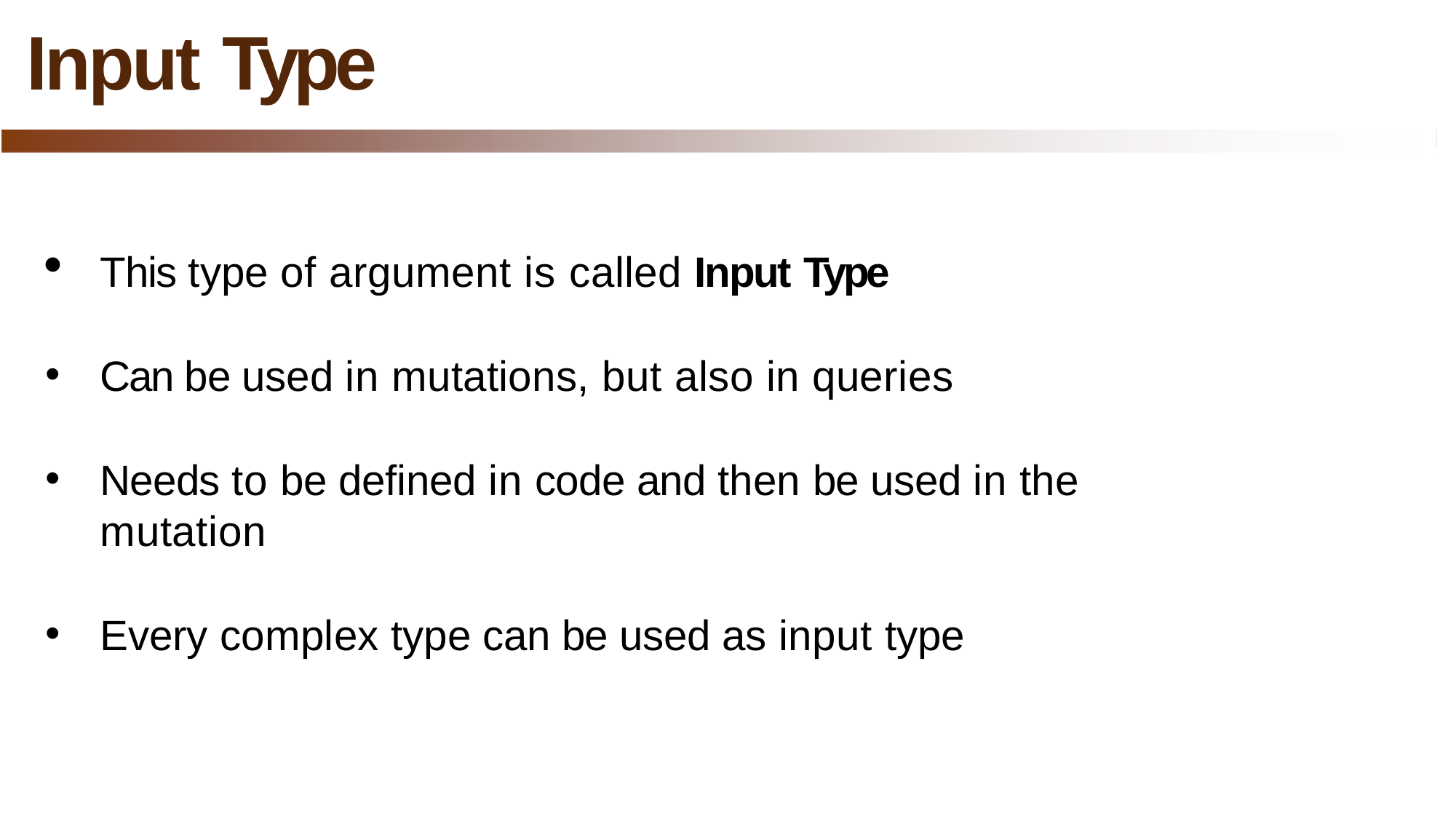

# Input Type

This type of argument is called Input Type

Can be used in mutations, but also in queries

Needs to be defined in code and then be used in the mutation

Every complex type can be used as input type